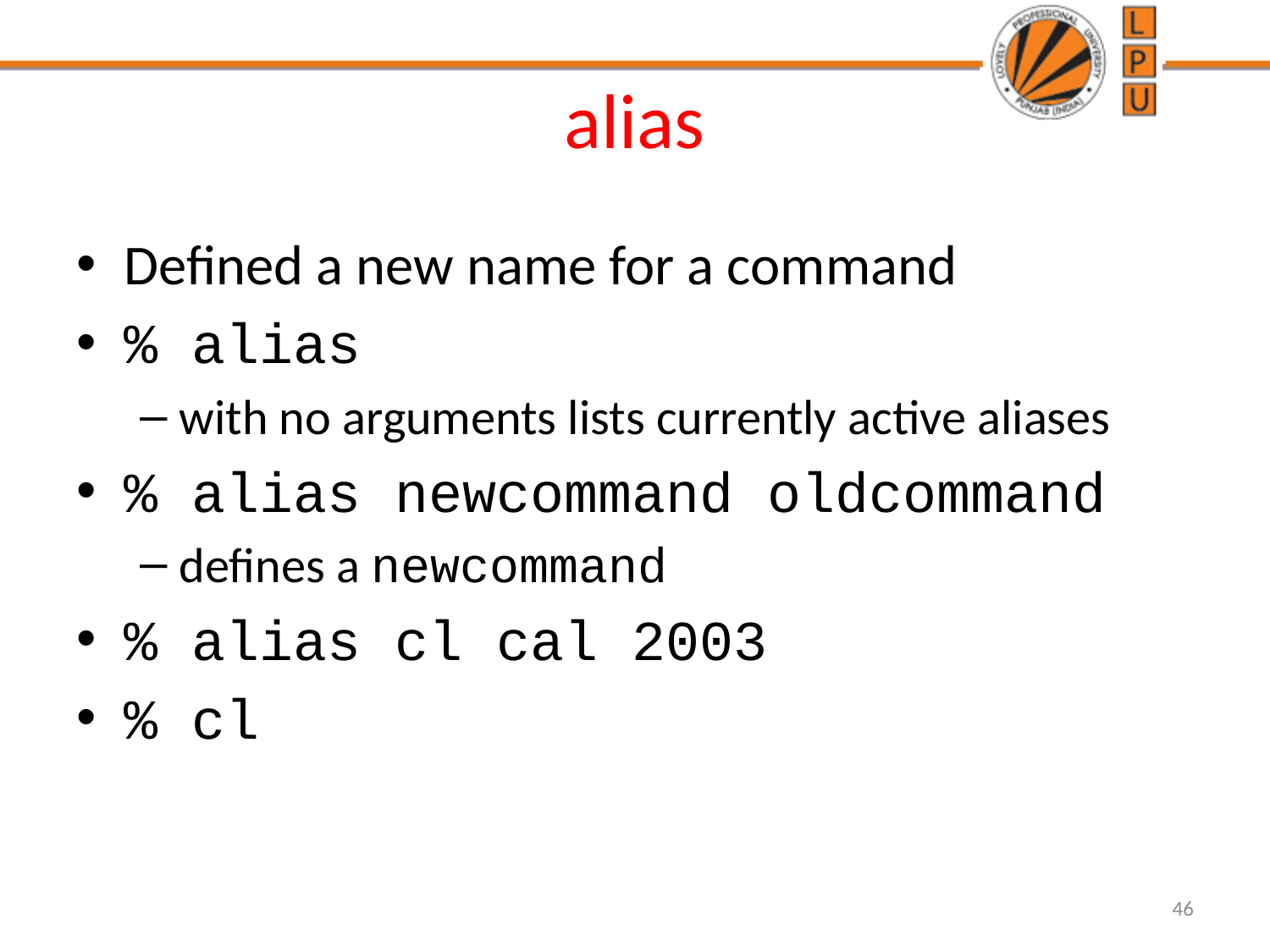

# alias
Defined a new name for a command
% alias
with no arguments lists currently active aliases
% alias newcommand oldcommand
defines a newcommand
% alias cl cal 2003
% cl

46